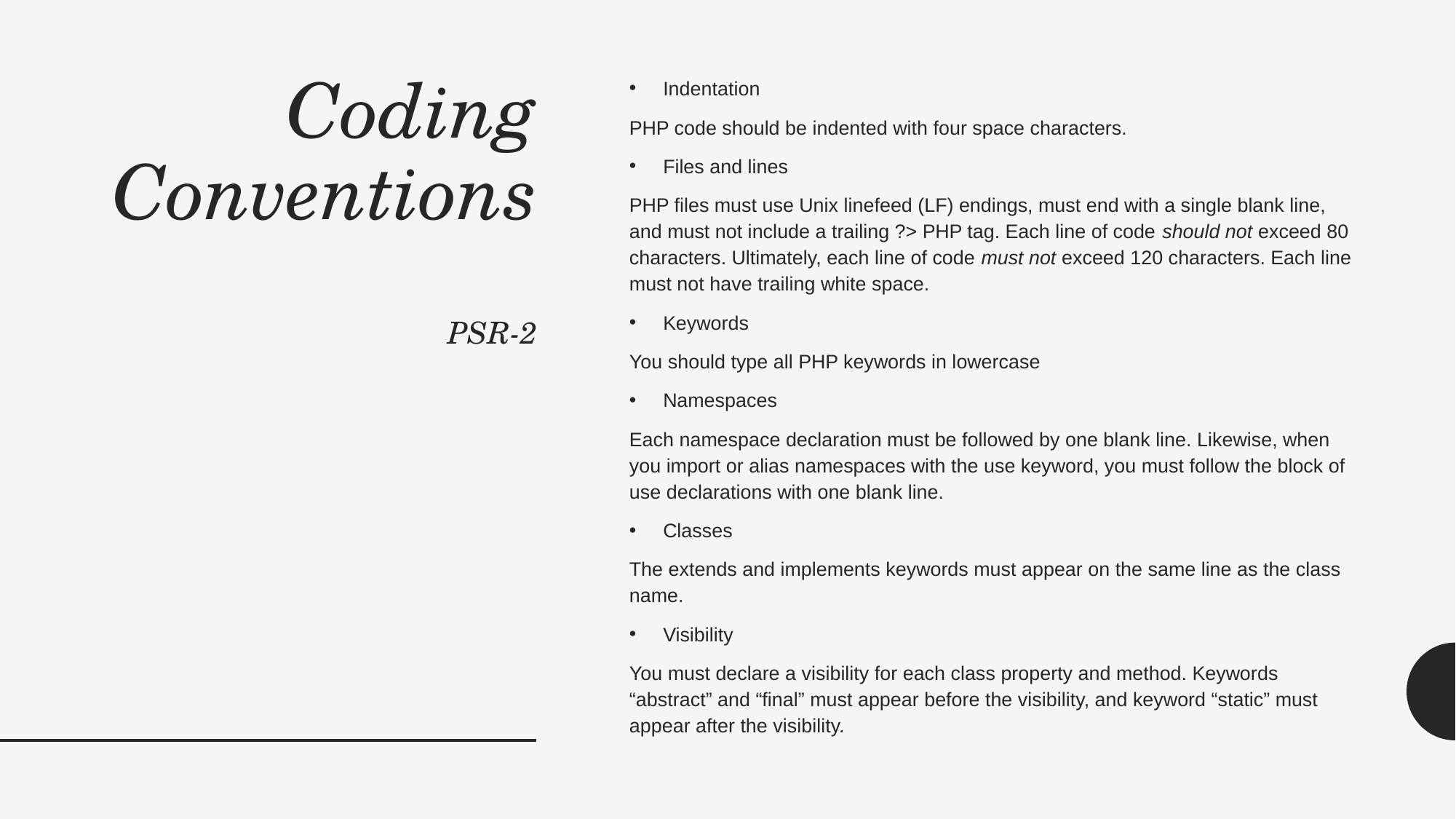

# Coding Conventions PSR-2
Indentation
PHP code should be indented with four space characters.
Files and lines
PHP files must use Unix linefeed (LF) endings, must end with a single blank line, and must not include a trailing ?> PHP tag. Each line of code should not exceed 80 characters. Ultimately, each line of code must not exceed 120 characters. Each line must not have trailing white space.
Keywords
You should type all PHP keywords in lowercase
Namespaces
Each namespace declaration must be followed by one blank line. Likewise, when you import or alias namespaces with the use keyword, you must follow the block of use declarations with one blank line.
Classes
The extends and implements keywords must appear on the same line as the class name.
Visibility
You must declare a visibility for each class property and method. Keywords “abstract” and “final” must appear before the visibility, and keyword “static” must appear after the visibility.